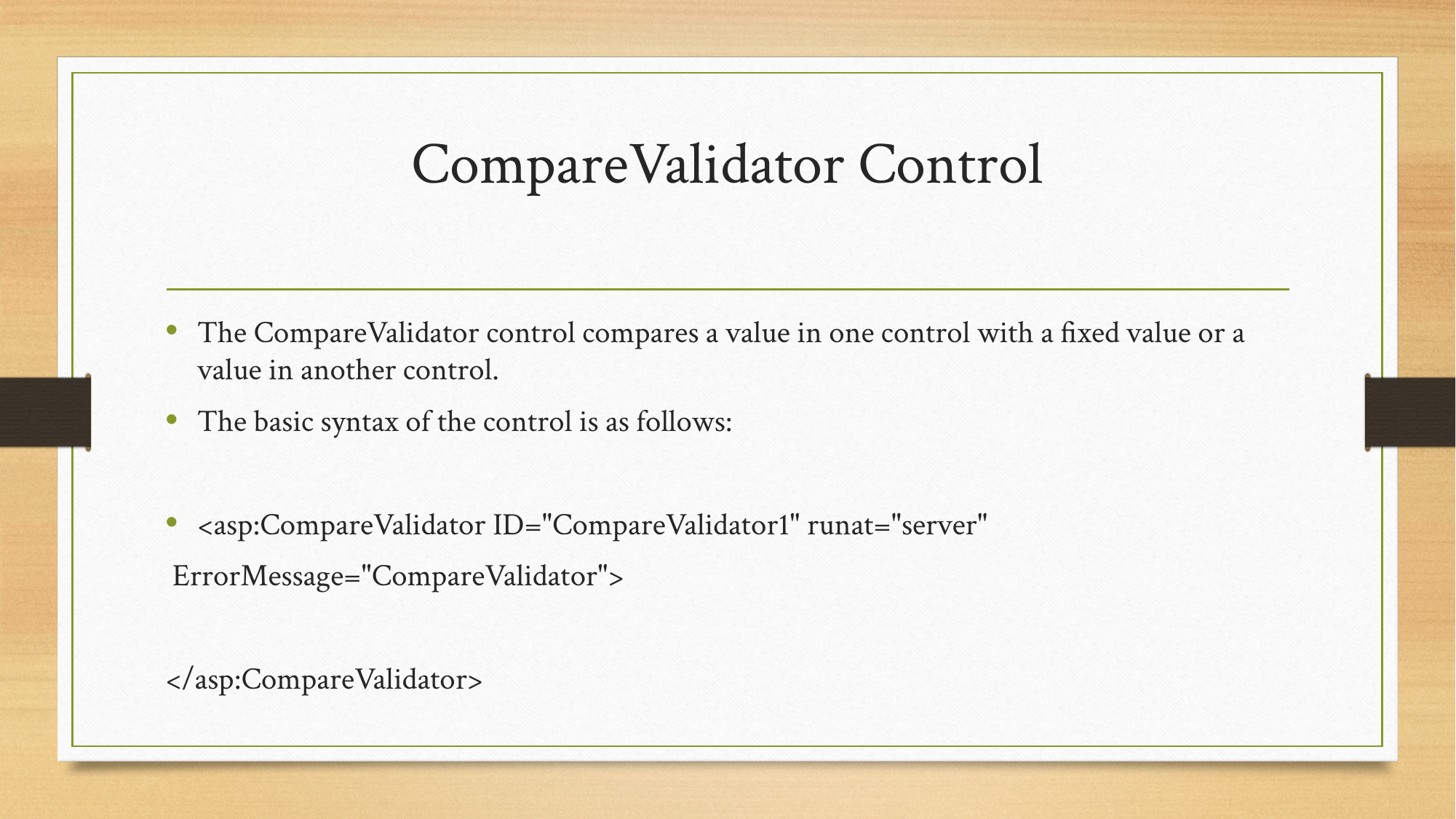

# CompareValidator Control
The CompareValidator control compares a value in one control with a fixed value or a value in another control.
The basic syntax of the control is as follows:

<asp:CompareValidator ID="CompareValidator1" runat="server"
 ErrorMessage="CompareValidator">

</asp:CompareValidator>